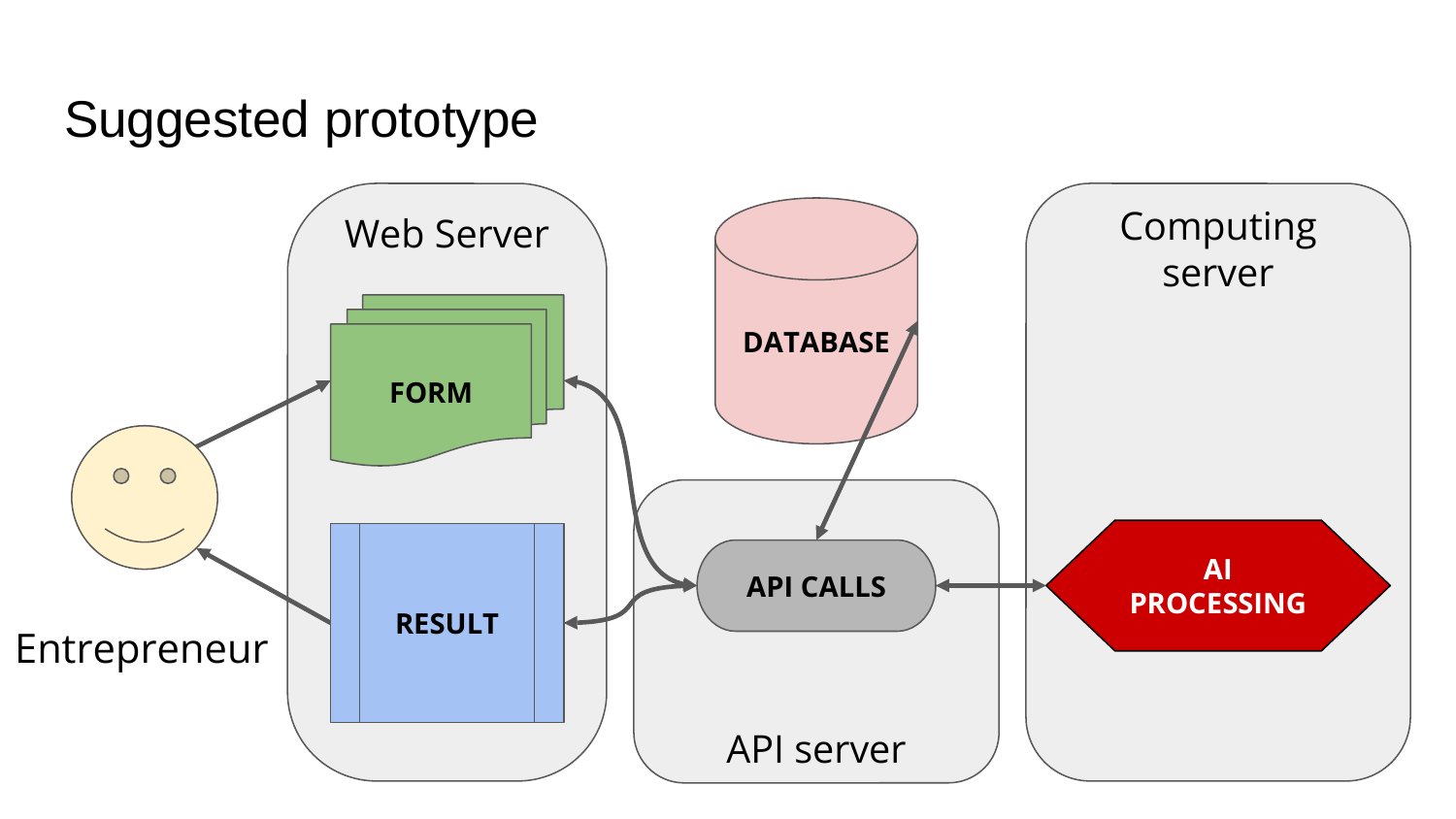

# Suggested prototype
Web Server
Computing server
DATABASE
FORM

API server
AI PROCESSING
RESULT
API CALLS
Entrepreneur